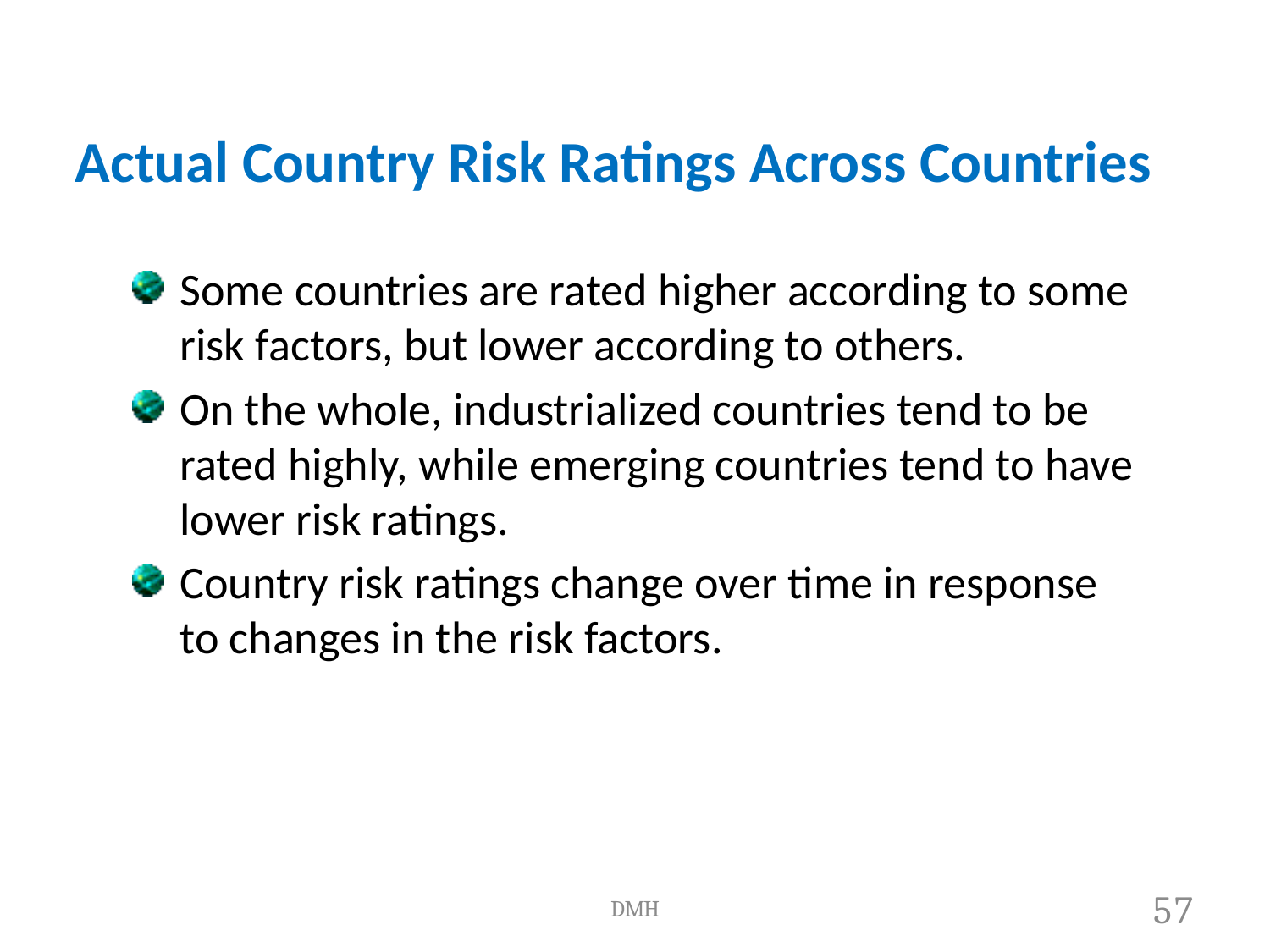

# Actual Country Risk Ratings Across Countries
Some countries are rated higher according to some risk factors, but lower according to others.
On the whole, industrialized countries tend to be rated highly, while emerging countries tend to have lower risk ratings.
Country risk ratings change over time in response to changes in the risk factors.
DMH
57